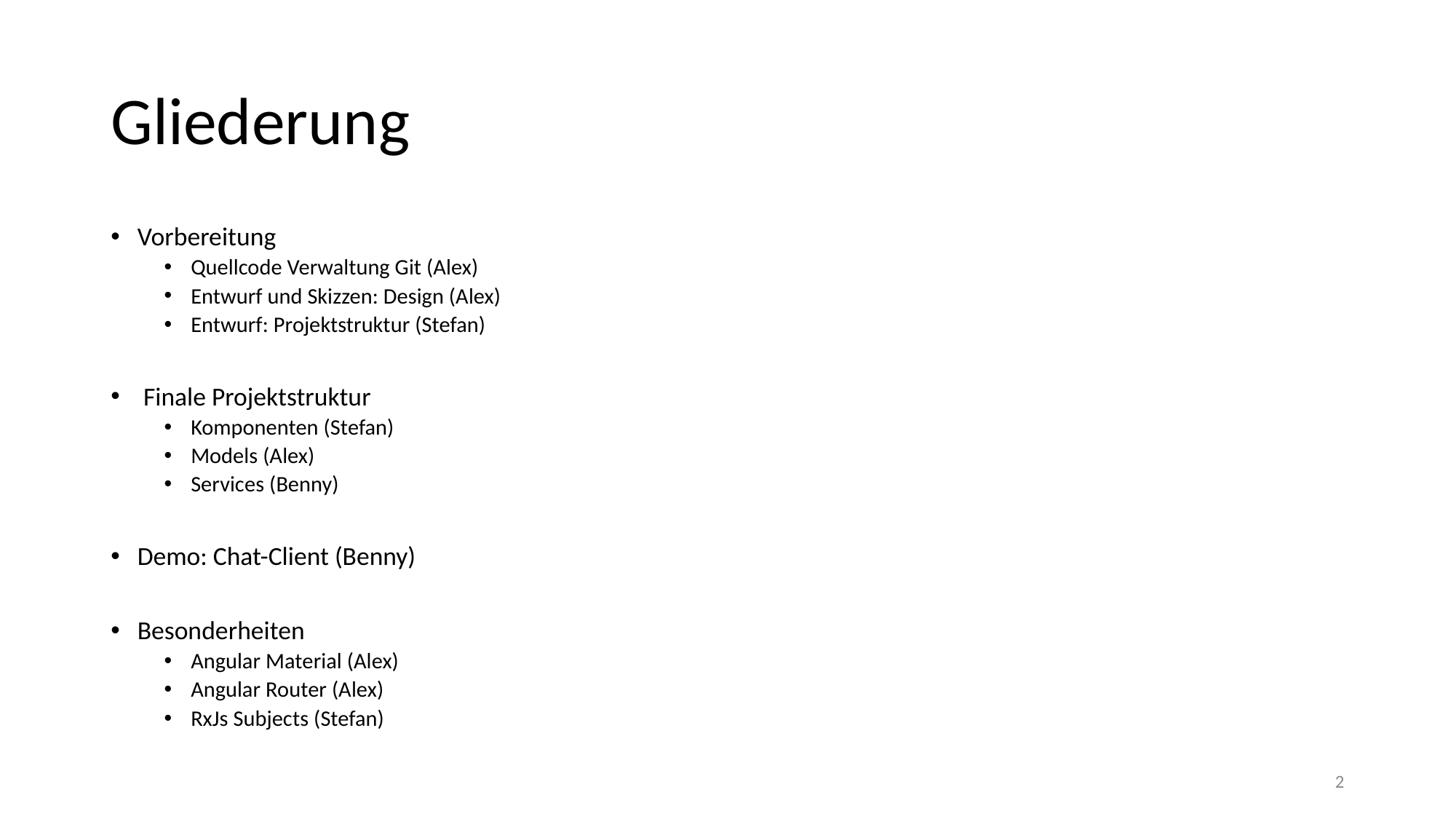

# Gliederung
Vorbereitung
Quellcode Verwaltung Git (Alex)
Entwurf und Skizzen: Design (Alex)
Entwurf: Projektstruktur (Stefan)

 Finale Projektstruktur
Komponenten (Stefan)
Models (Alex)
Services (Benny)

Demo: Chat-Client (Benny)

Besonderheiten
Angular Material (Alex)
Angular Router (Alex)
RxJs Subjects (Stefan)
2